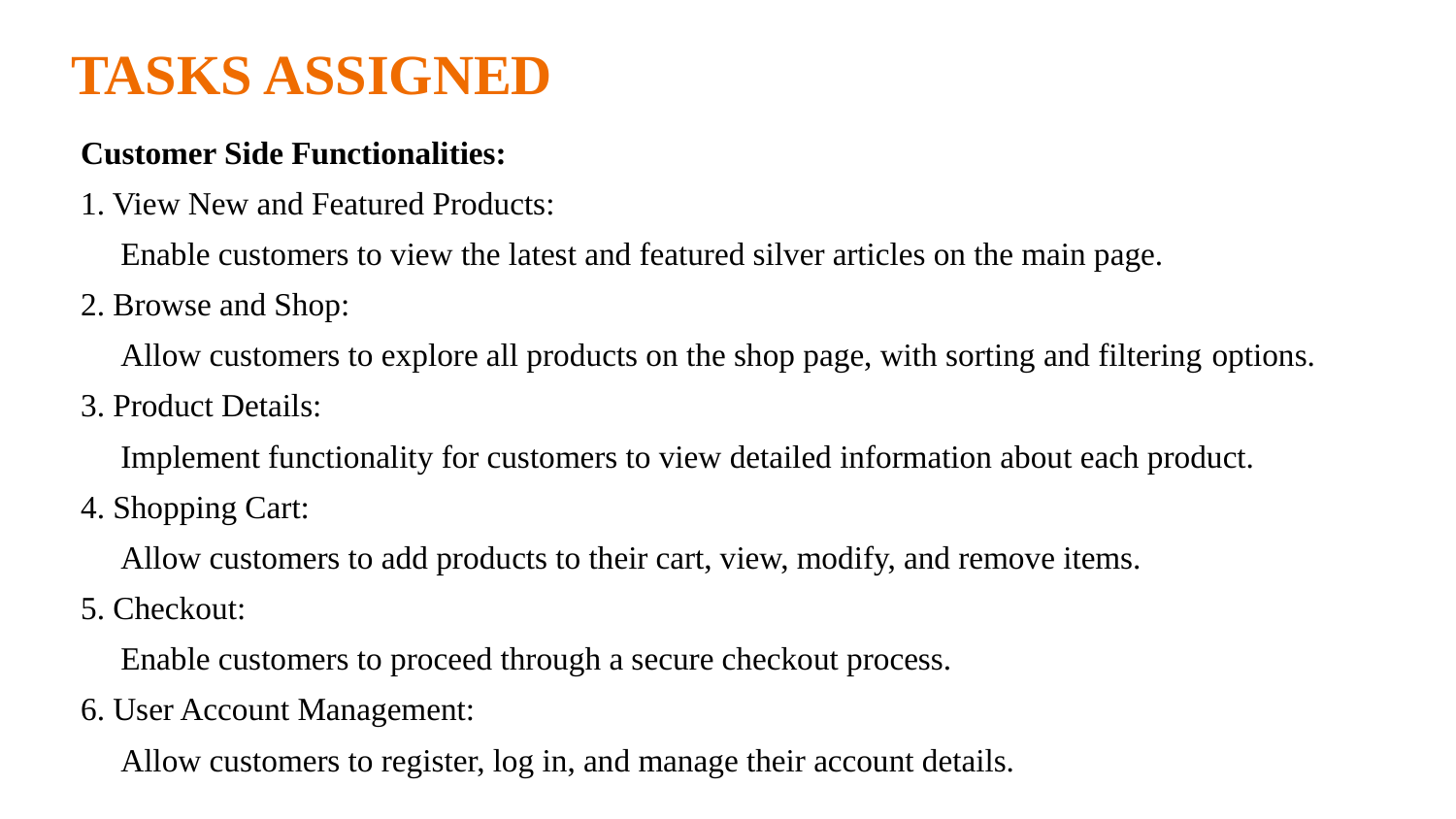

TASKS ASSIGNED
Customer Side Functionalities:
1. View New and Featured Products:
     Enable customers to view the latest and featured silver articles on the main page.
2. Browse and Shop:
     Allow customers to explore all products on the shop page, with sorting and filtering options.
3. Product Details:
     Implement functionality for customers to view detailed information about each product.
4. Shopping Cart:
     Allow customers to add products to their cart, view, modify, and remove items.
5. Checkout:
     Enable customers to proceed through a secure checkout process.
6. User Account Management:
     Allow customers to register, log in, and manage their account details.